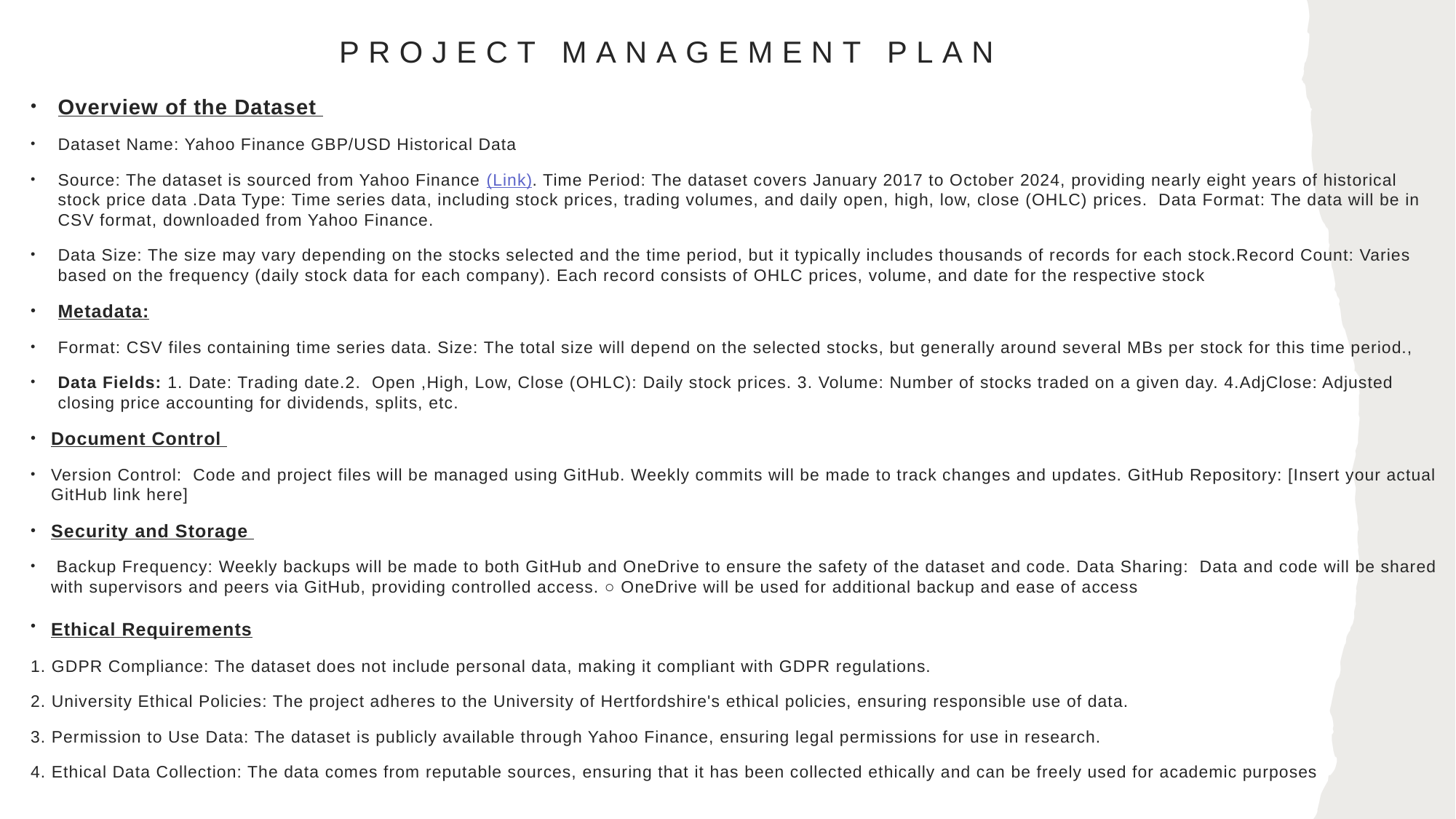

# PROJECT mANAGEMENT plAN
Overview of the Dataset
Dataset Name: Yahoo Finance GBP/USD Historical Data
Source: The dataset is sourced from Yahoo Finance (Link). Time Period: The dataset covers January 2017 to October 2024, providing nearly eight years of historical stock price data .Data Type: Time series data, including stock prices, trading volumes, and daily open, high, low, close (OHLC) prices.  Data Format: The data will be in CSV format, downloaded from Yahoo Finance.
Data Size: The size may vary depending on the stocks selected and the time period, but it typically includes thousands of records for each stock.Record Count: Varies based on the frequency (daily stock data for each company). Each record consists of OHLC prices, volume, and date for the respective stock
Metadata:
Format: CSV files containing time series data. Size: The total size will depend on the selected stocks, but generally around several MBs per stock for this time period.,
Data Fields: 1. Date: Trading date.2.  Open ,High, Low, Close (OHLC): Daily stock prices. 3. Volume: Number of stocks traded on a given day. 4.AdjClose: Adjusted closing price accounting for dividends, splits, etc.
Document Control
Version Control:  Code and project files will be managed using GitHub. Weekly commits will be made to track changes and updates. GitHub Repository: [Insert your actual GitHub link here]
Security and Storage
 Backup Frequency: Weekly backups will be made to both GitHub and OneDrive to ensure the safety of the dataset and code. Data Sharing:  Data and code will be shared with supervisors and peers via GitHub, providing controlled access. ○ OneDrive will be used for additional backup and ease of access
Ethical Requirements
1. GDPR Compliance: The dataset does not include personal data, making it compliant with GDPR regulations.
2. University Ethical Policies: The project adheres to the University of Hertfordshire's ethical policies, ensuring responsible use of data.
3. Permission to Use Data: The dataset is publicly available through Yahoo Finance, ensuring legal permissions for use in research.
4. Ethical Data Collection: The data comes from reputable sources, ensuring that it has been collected ethically and can be freely used for academic purposes